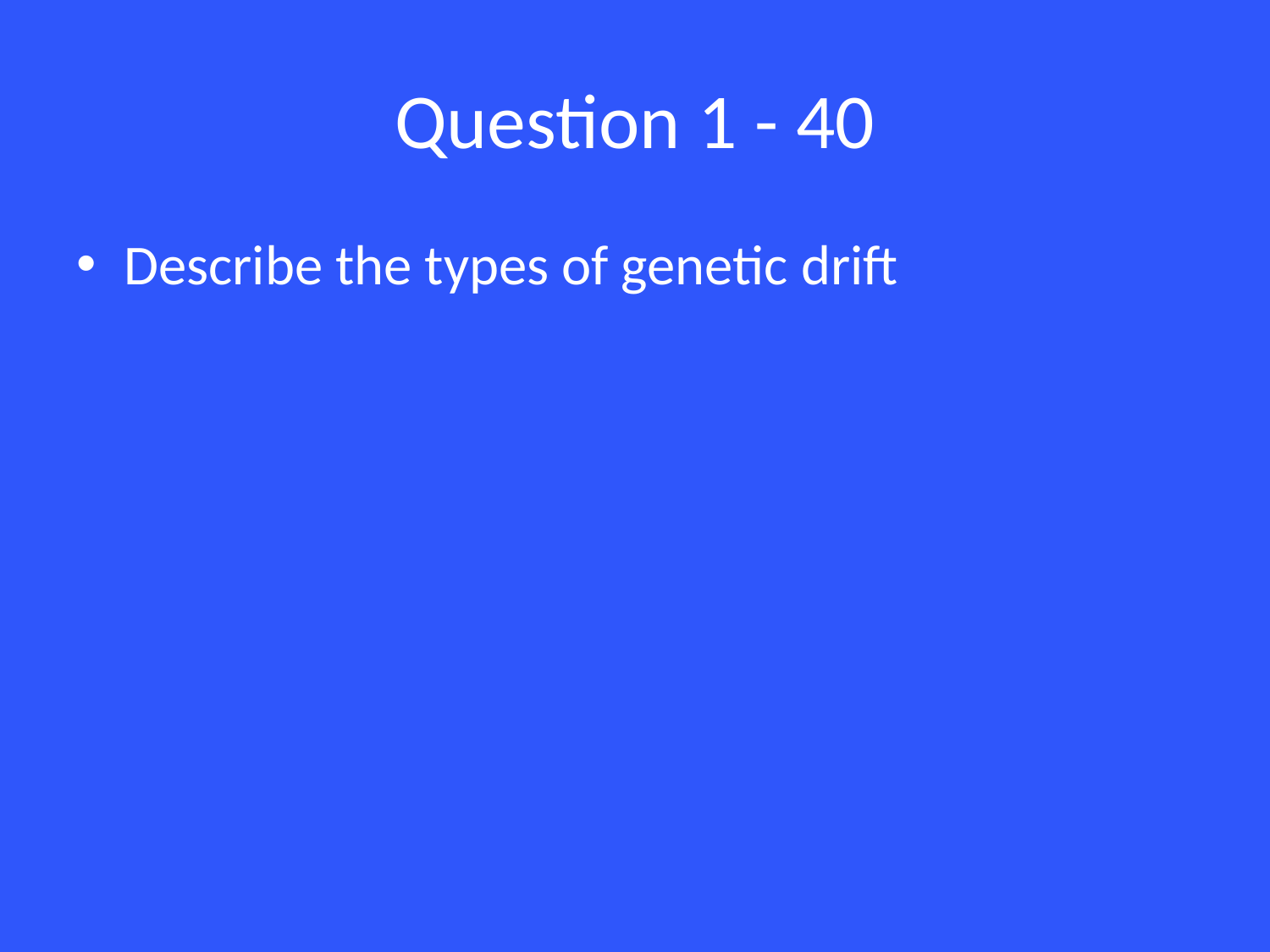

# Question 1 - 40
Describe the types of genetic drift